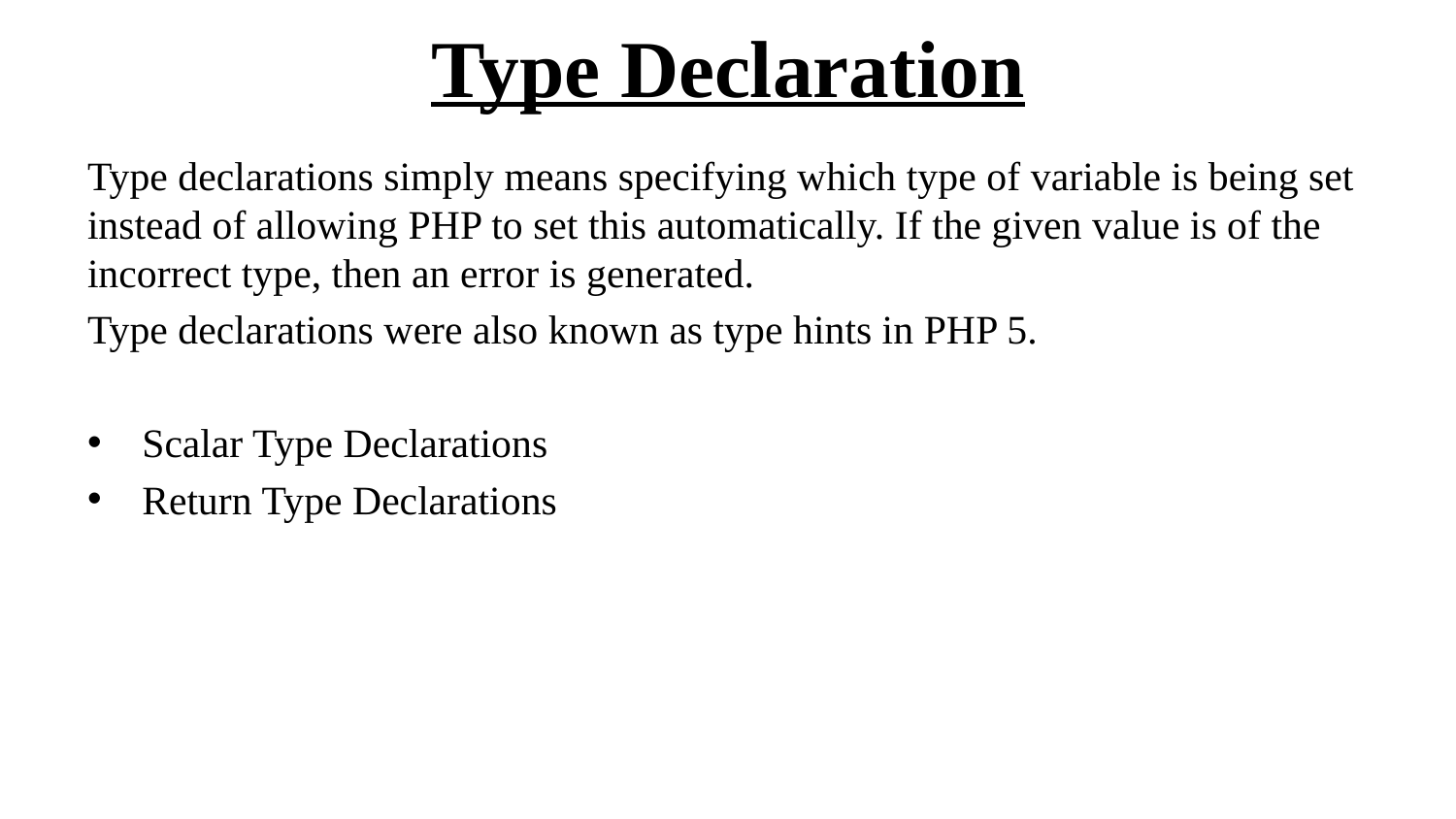

# Type Declaration
Type declarations simply means specifying which type of variable is being set instead of allowing PHP to set this automatically. If the given value is of the incorrect type, then an error is generated.
Type declarations were also known as type hints in PHP 5.

Scalar Type Declarations
Return Type Declarations